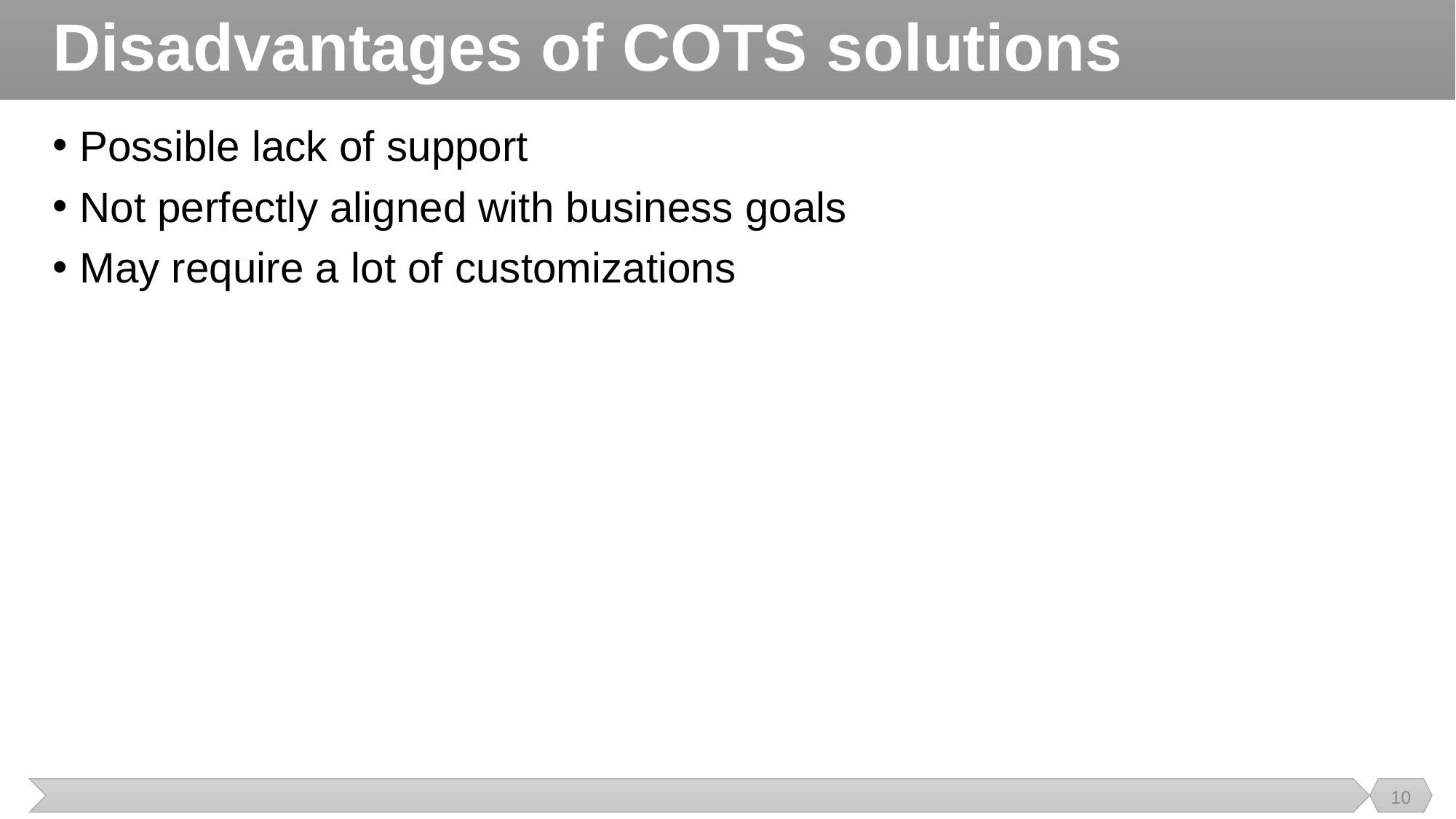

# Disadvantages of COTS solutions
Possible lack of support
Not perfectly aligned with business goals
May require a lot of customizations
10